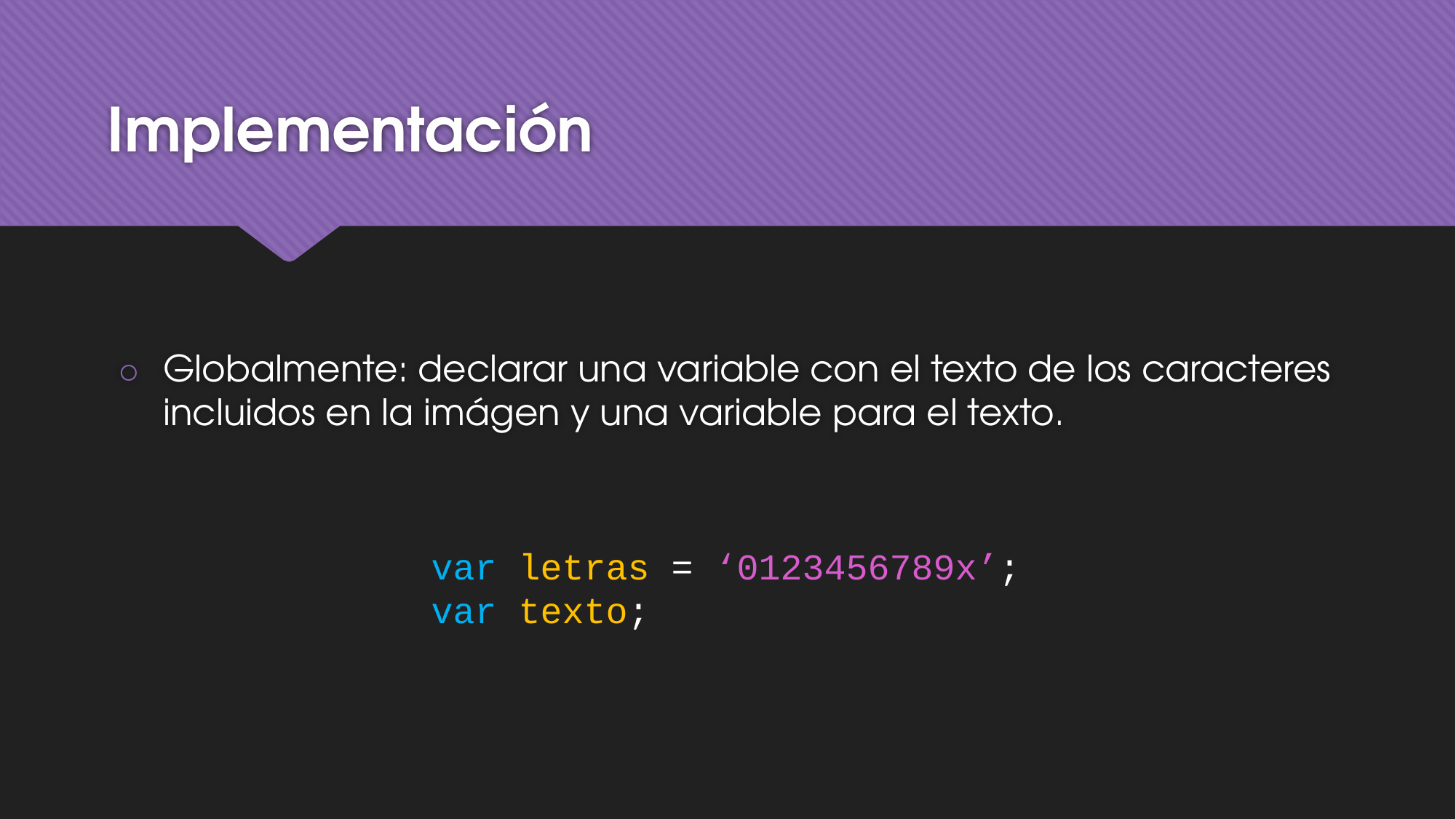

# Implementación
Globalmente: declarar una variable con el texto de los caracteres incluidos en la imágen y una variable para el texto.
var letras = ‘0123456789x’;
var texto;